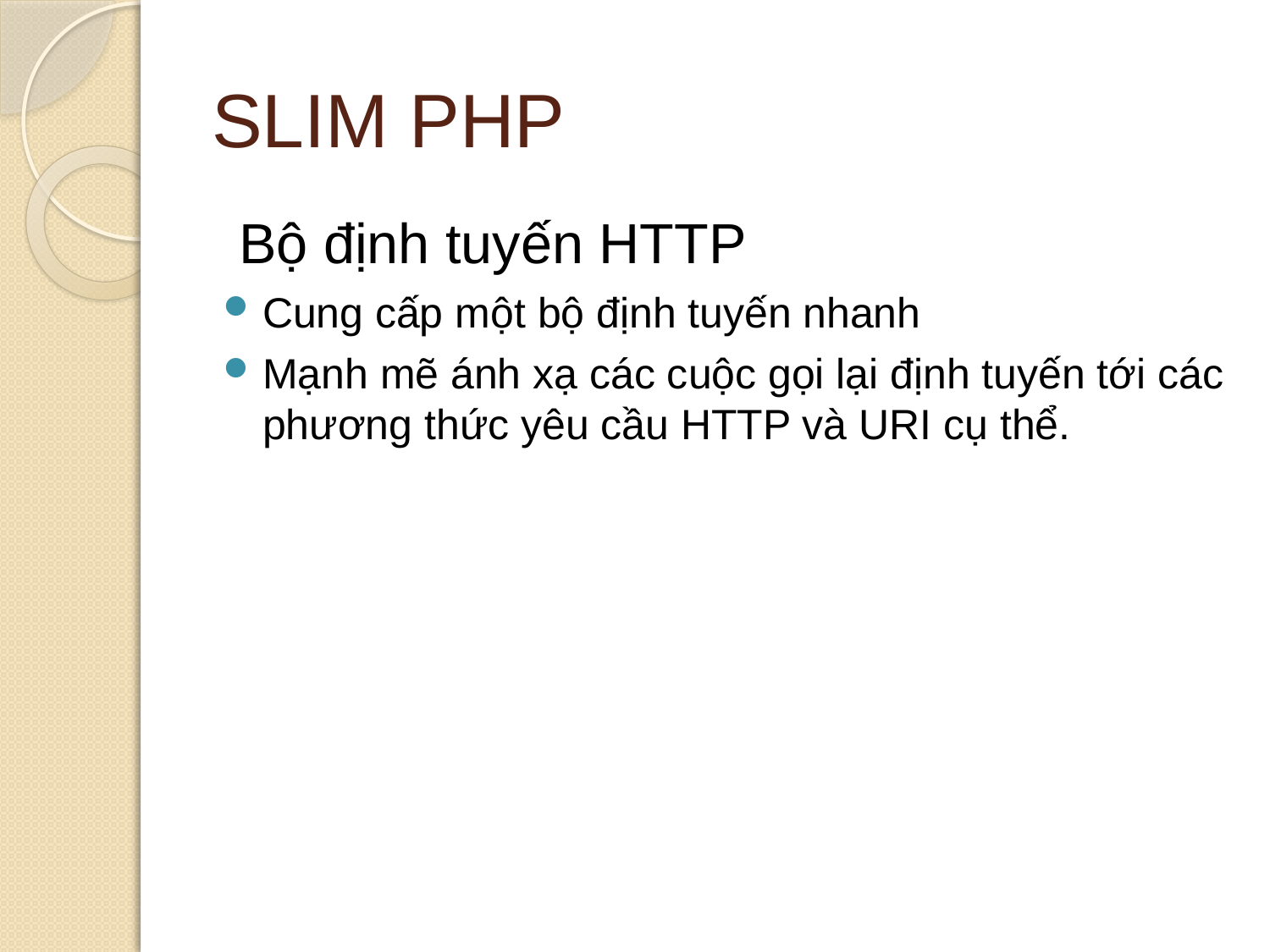

# SLIM PHP
 Bộ định tuyến HTTP
Cung cấp một bộ định tuyến nhanh
Mạnh mẽ ánh xạ các cuộc gọi lại định tuyến tới các phương thức yêu cầu HTTP và URI cụ thể.